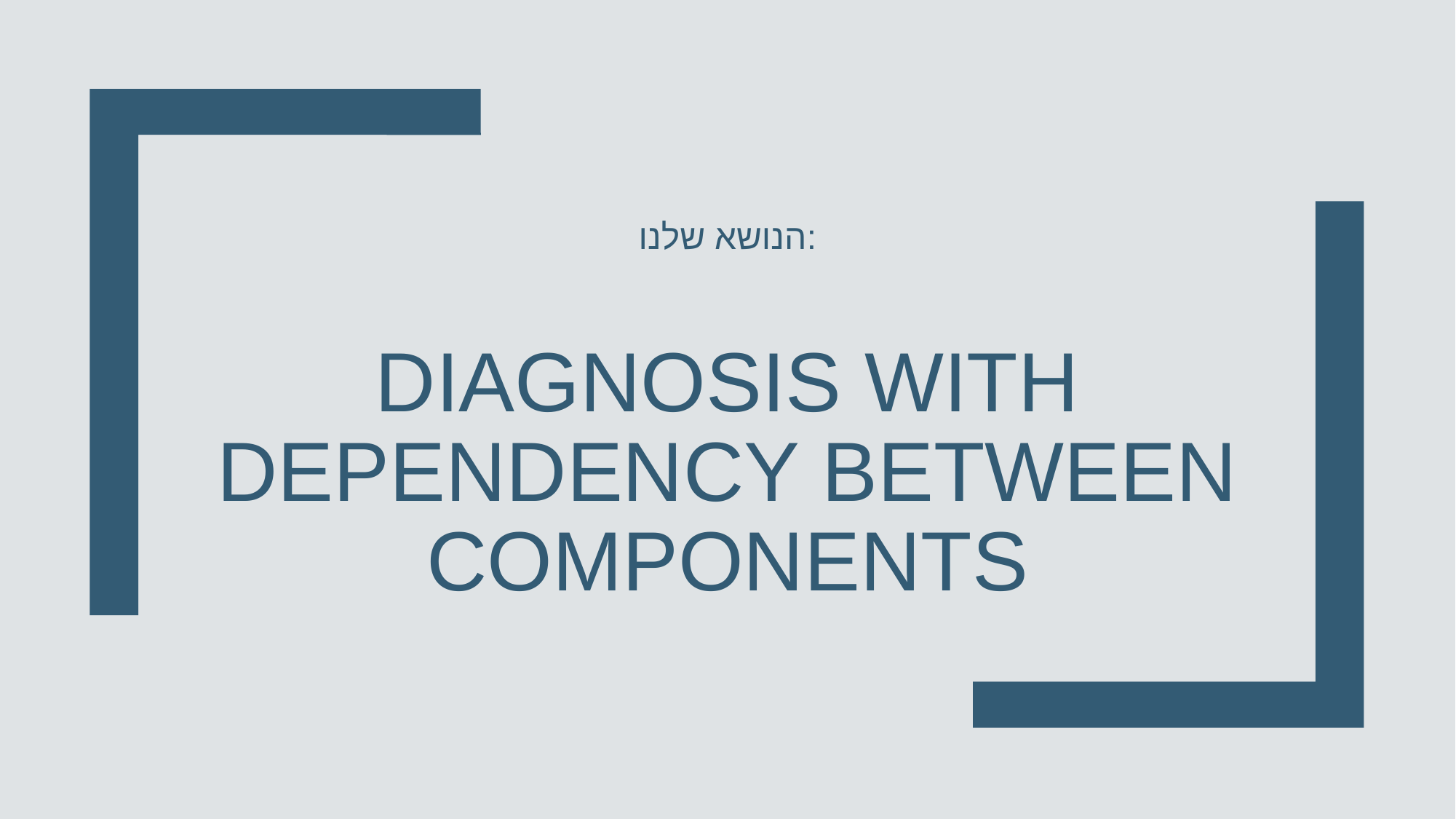

הנושא שלנו:
# Diagnosis with dependency between components